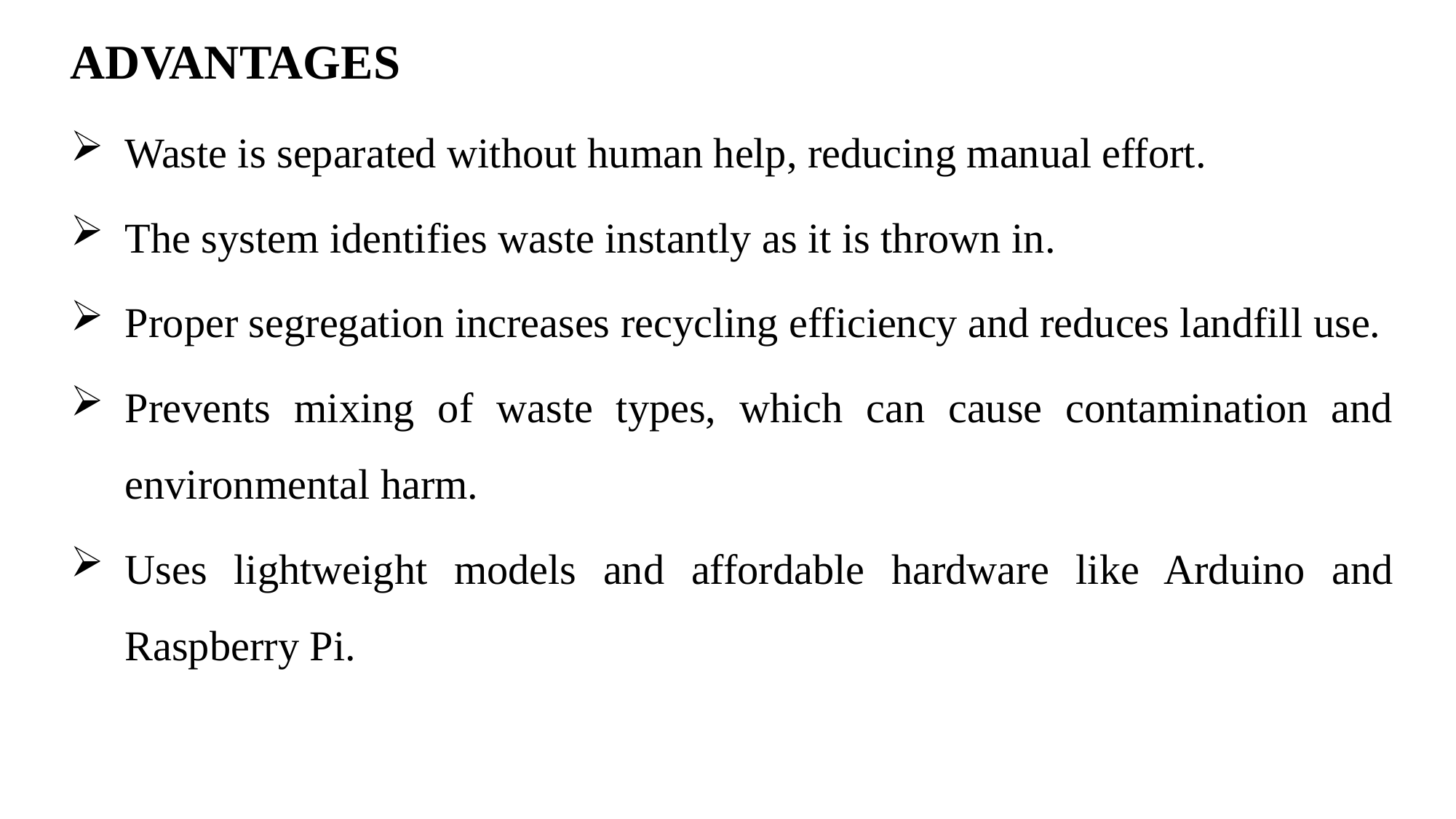

ADVANTAGES
Waste is separated without human help, reducing manual effort.
The system identifies waste instantly as it is thrown in.
Proper segregation increases recycling efficiency and reduces landfill use.
Prevents mixing of waste types, which can cause contamination and environmental harm.
Uses lightweight models and affordable hardware like Arduino and Raspberry Pi.